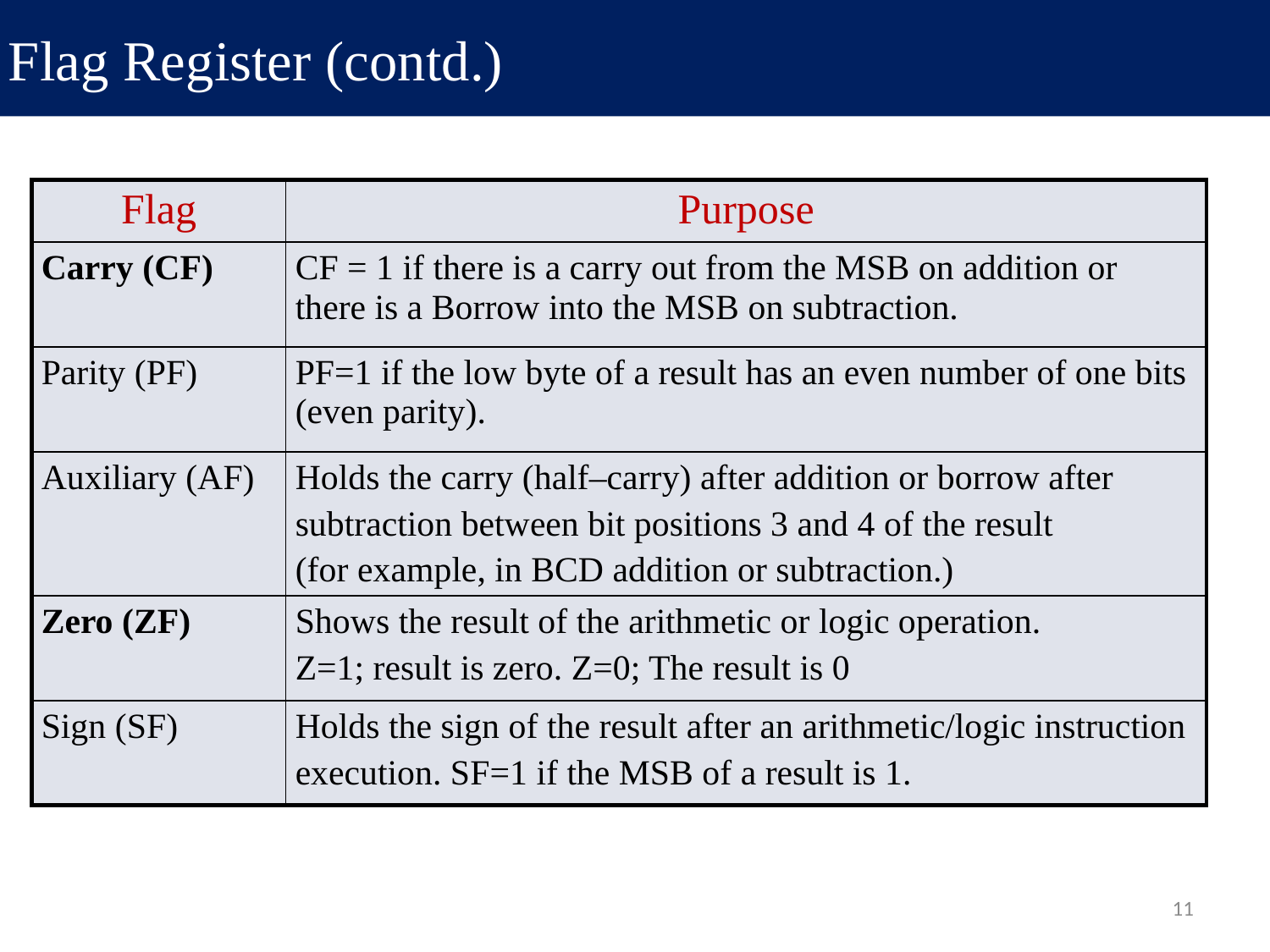

# Flag Register (contd.)

| Flag | Purpose |
| --- | --- |
| Carry (CF) | CF = 1 if there is a carry out from the MSB on addition or there is a Borrow into the MSB on subtraction. |
| Parity (PF) | PF=1 if the low byte of a result has an even number of one bits (even parity). |
| Auxiliary (AF) | Holds the carry (half–carry) after addition or borrow after subtraction between bit positions 3 and 4 of the result (for example, in BCD addition or subtraction.) |
| Zero (ZF) | Shows the result of the arithmetic or logic operation. Z=1; result is zero. Z=0; The result is 0 |
| Sign (SF) | Holds the sign of the result after an arithmetic/logic instruction execution. SF=1 if the MSB of a result is 1. |
11